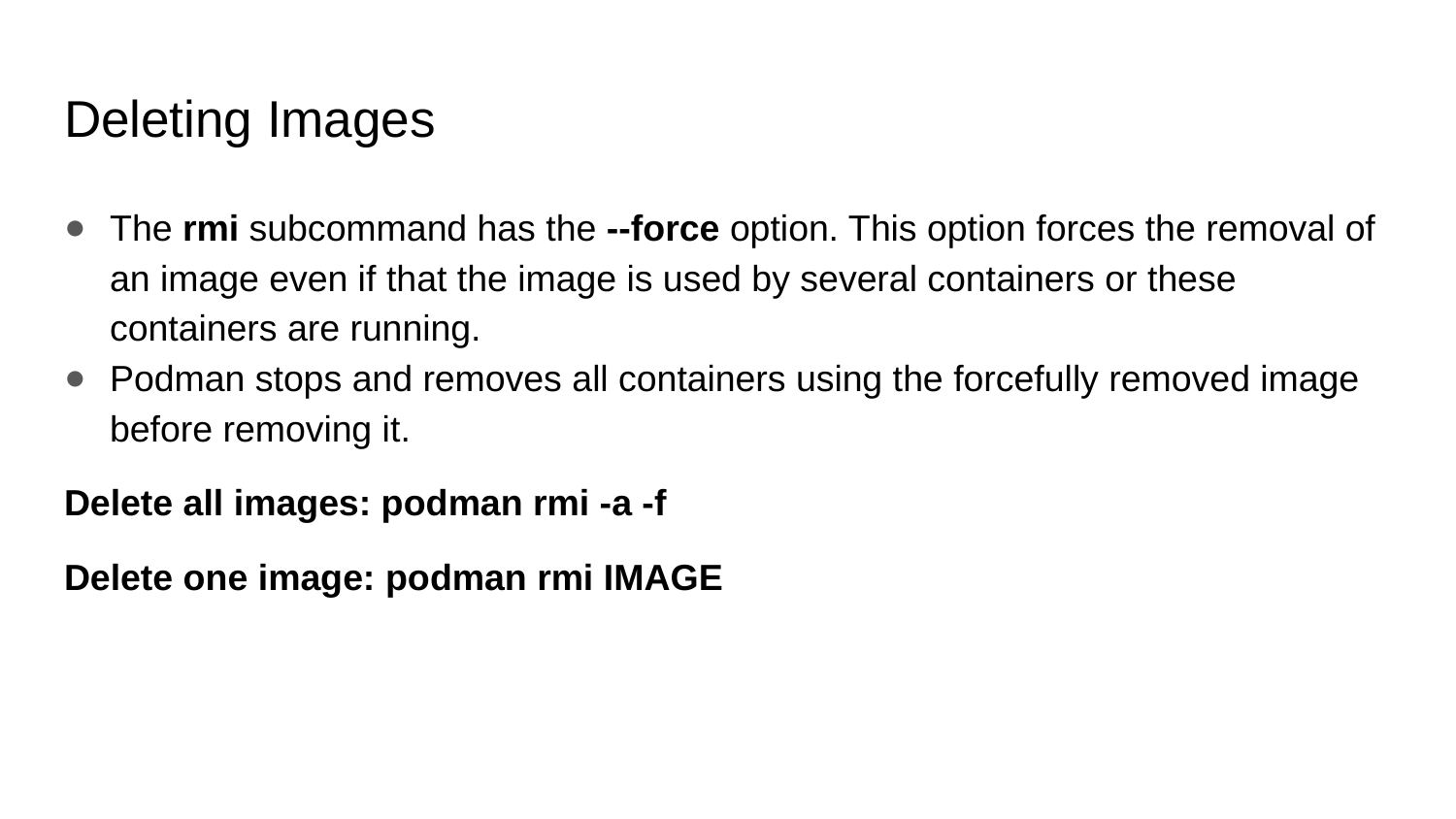

# Deleting Images

The rmi subcommand has the --force option. This option forces the removal of an image even if that the image is used by several containers or these containers are running.
Podman stops and removes all containers using the forcefully removed image before removing it.
Delete all images: podman rmi -a -f
Delete one image: podman rmi IMAGE